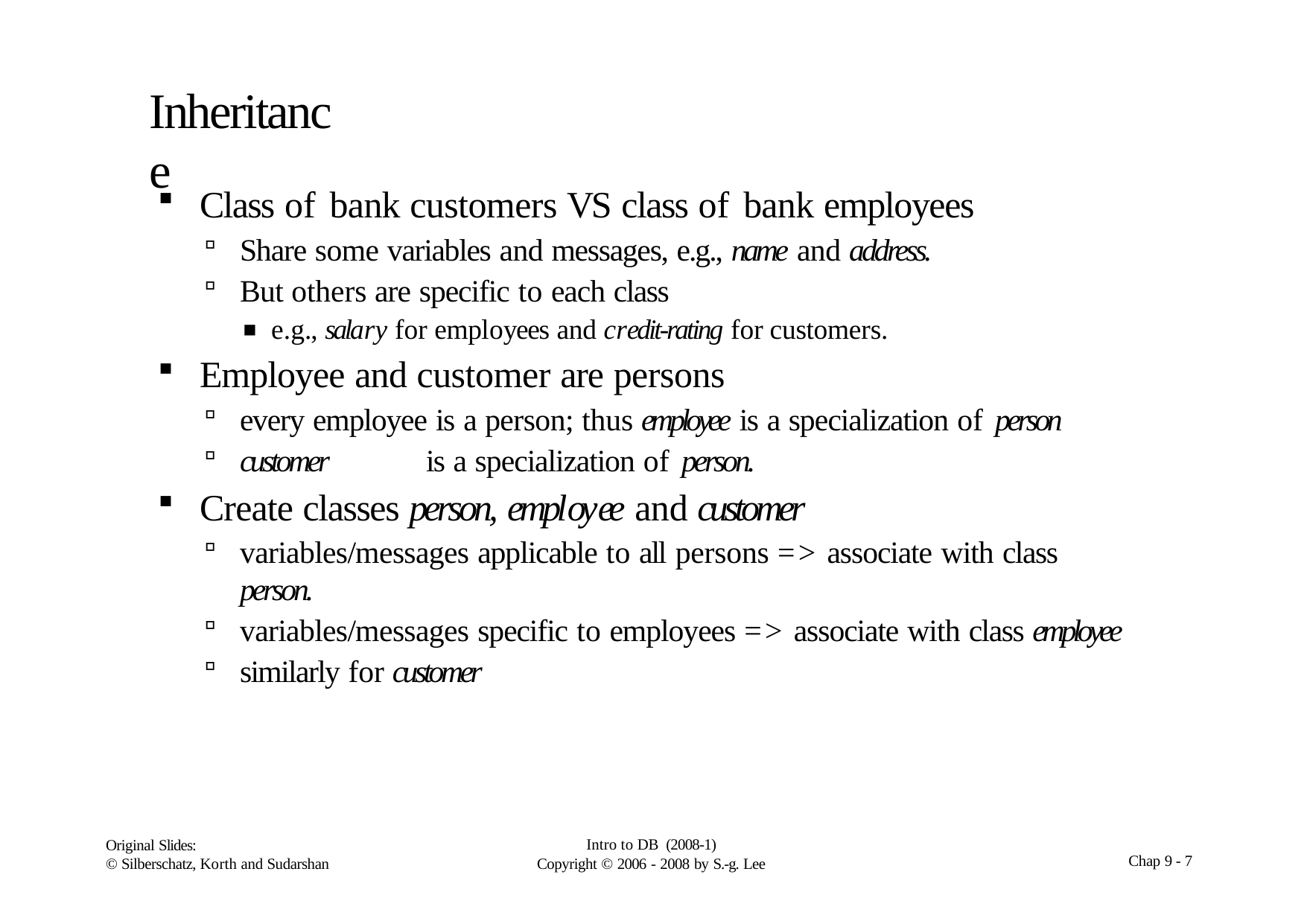

# Inheritance
Class of bank customers VS class of bank employees
Share some variables and messages, e.g., name and address.
But others are specific to each class
e.g., salary for employees and credit-rating for customers.
Employee and customer are persons
every employee is a person; thus employee is a specialization of person
customer	is a specialization of person.
Create classes person, employee and customer
variables/messages applicable to all persons => associate with class person.
variables/messages specific to employees => associate with class employee
similarly for customer

Intro to DB (2008-1)
Copyright © 2006 - 2008 by S.-g. Lee
Original Slides:
© Silberschatz, Korth and Sudarshan
Chap 9 - 7